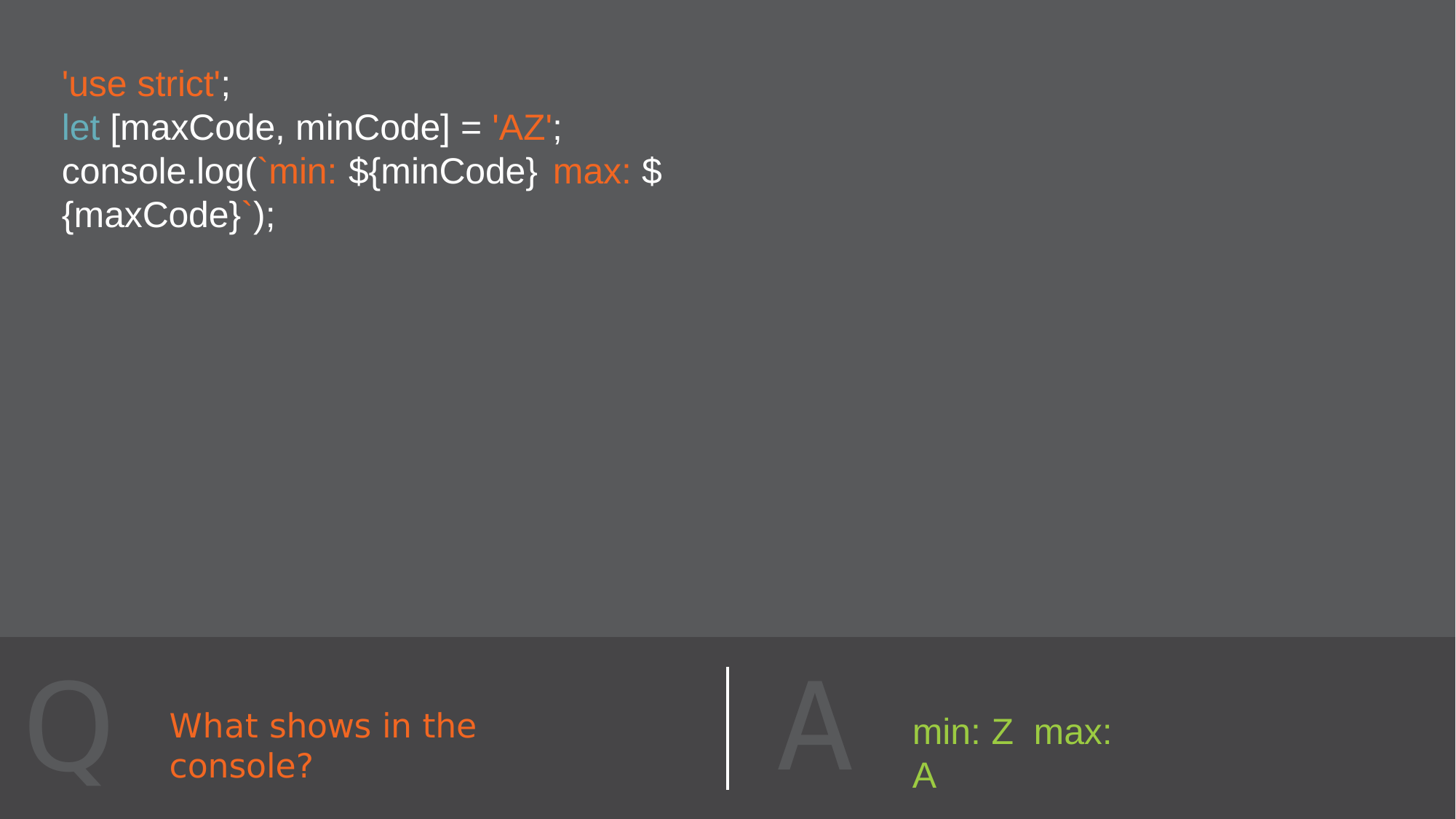

# 'use strict';
let [maxCode, minCode] = 'AZ';
console.log(`min: ${minCode}	max: ${maxCode}`);
A
Q

What shows in the console?
min: Z	max: A
96